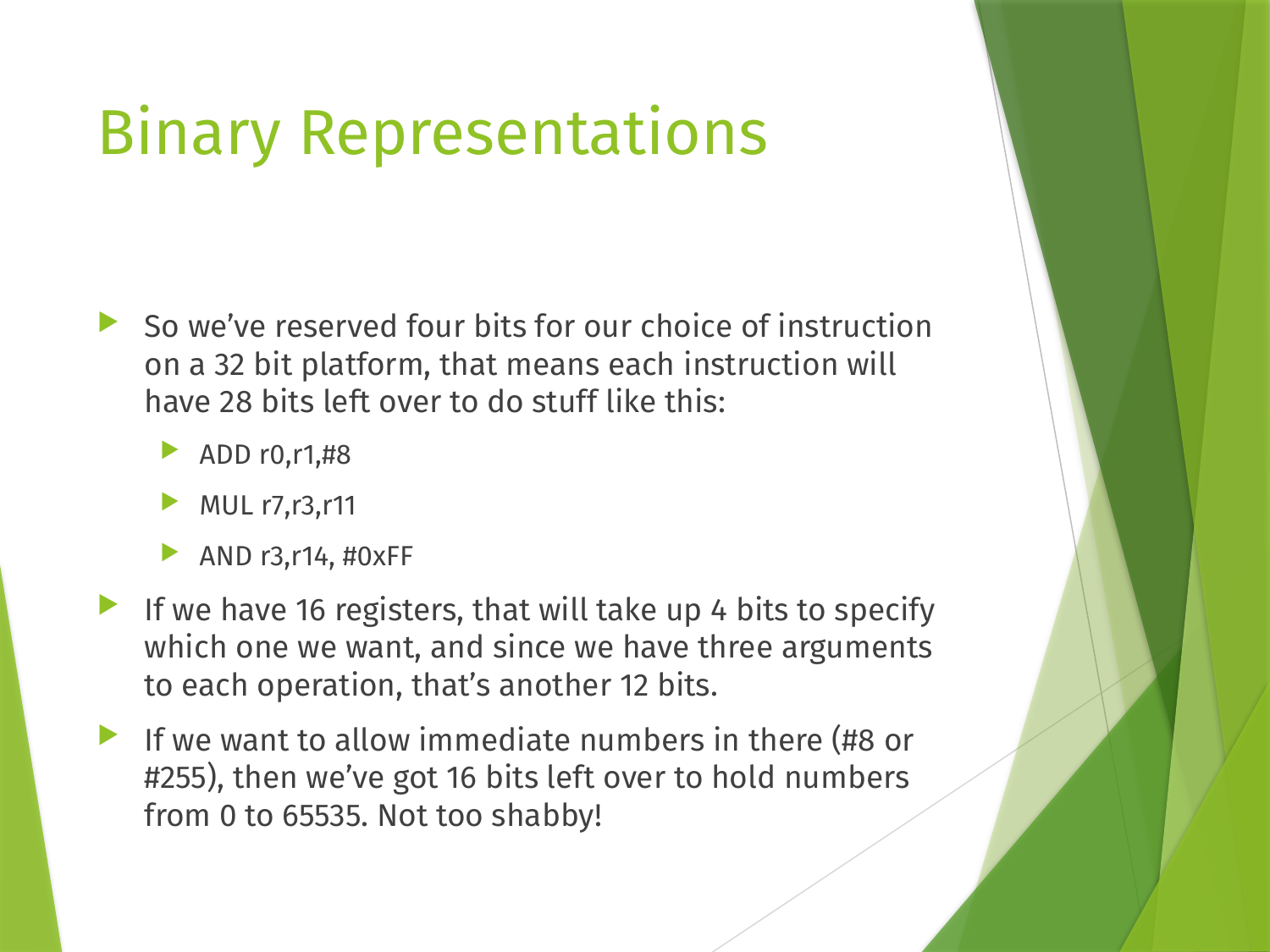

# Binary Representations
So we’ve reserved four bits for our choice of instruction on a 32 bit platform, that means each instruction will have 28 bits left over to do stuff like this:
ADD r0,r1,#8
MUL r7,r3,r11
AND r3,r14, #0xFF
If we have 16 registers, that will take up 4 bits to specify which one we want, and since we have three arguments to each operation, that’s another 12 bits.
If we want to allow immediate numbers in there (#8 or #255), then we’ve got 16 bits left over to hold numbers from 0 to 65535. Not too shabby!